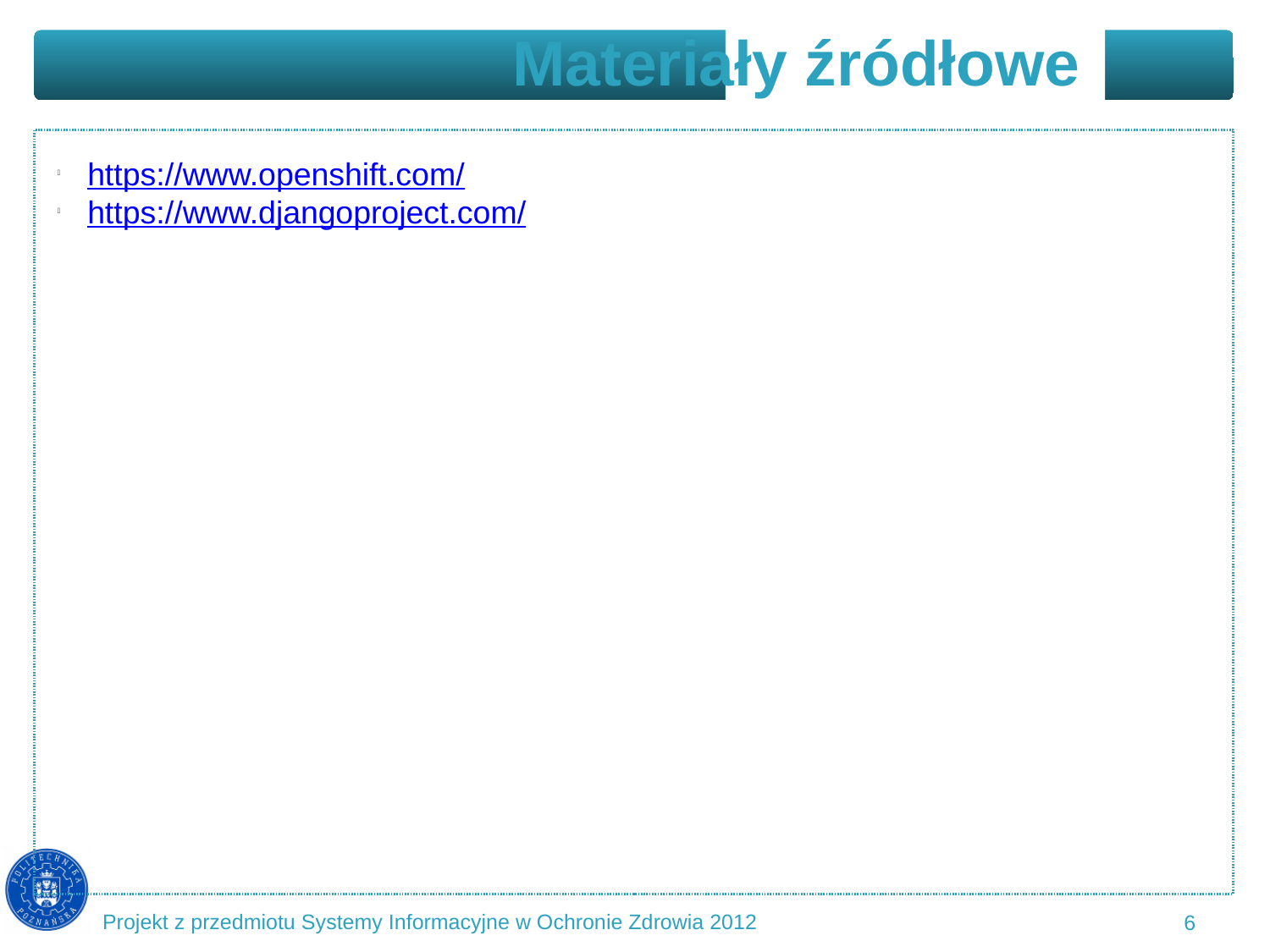

https://www.openshift.com/
https://www.djangoproject.com/
6
Projekt z przedmiotu Systemy Informacyjne w Ochronie Zdrowia 2012